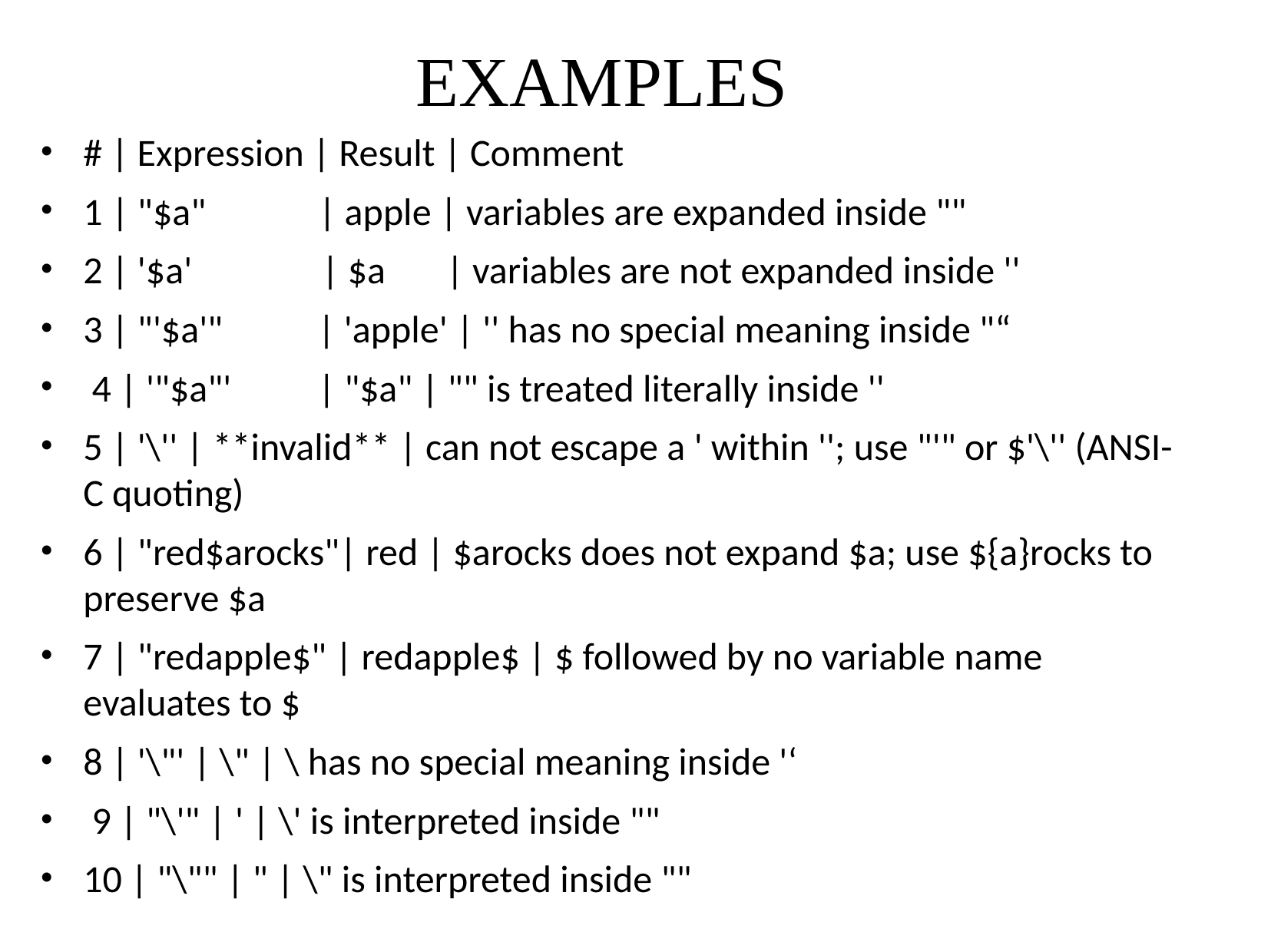

EXAMPLES

# | Expression | Result | Comment
1 | "$a"             | apple | variables are expanded inside ""
2 | '$a'               | $a       | variables are not expanded inside ''
3 | "'$a'"           | 'apple' | '' has no special meaning inside "“
 4 | '"$a"'          | "$a" | "" is treated literally inside ''
5 | '\'' | **invalid** | can not escape a ' within ''; use "'" or $'\'' (ANSI-C quoting)
6 | "red$arocks"| red | $arocks does not expand $a; use ${a}rocks to preserve $a
7 | "redapple$" | redapple$ | $ followed by no variable name evaluates to $
8 | '\"' | \" | \ has no special meaning inside '‘
 9 | "\'" | ' | \' is interpreted inside ""
10 | "\"" | " | \" is interpreted inside ""